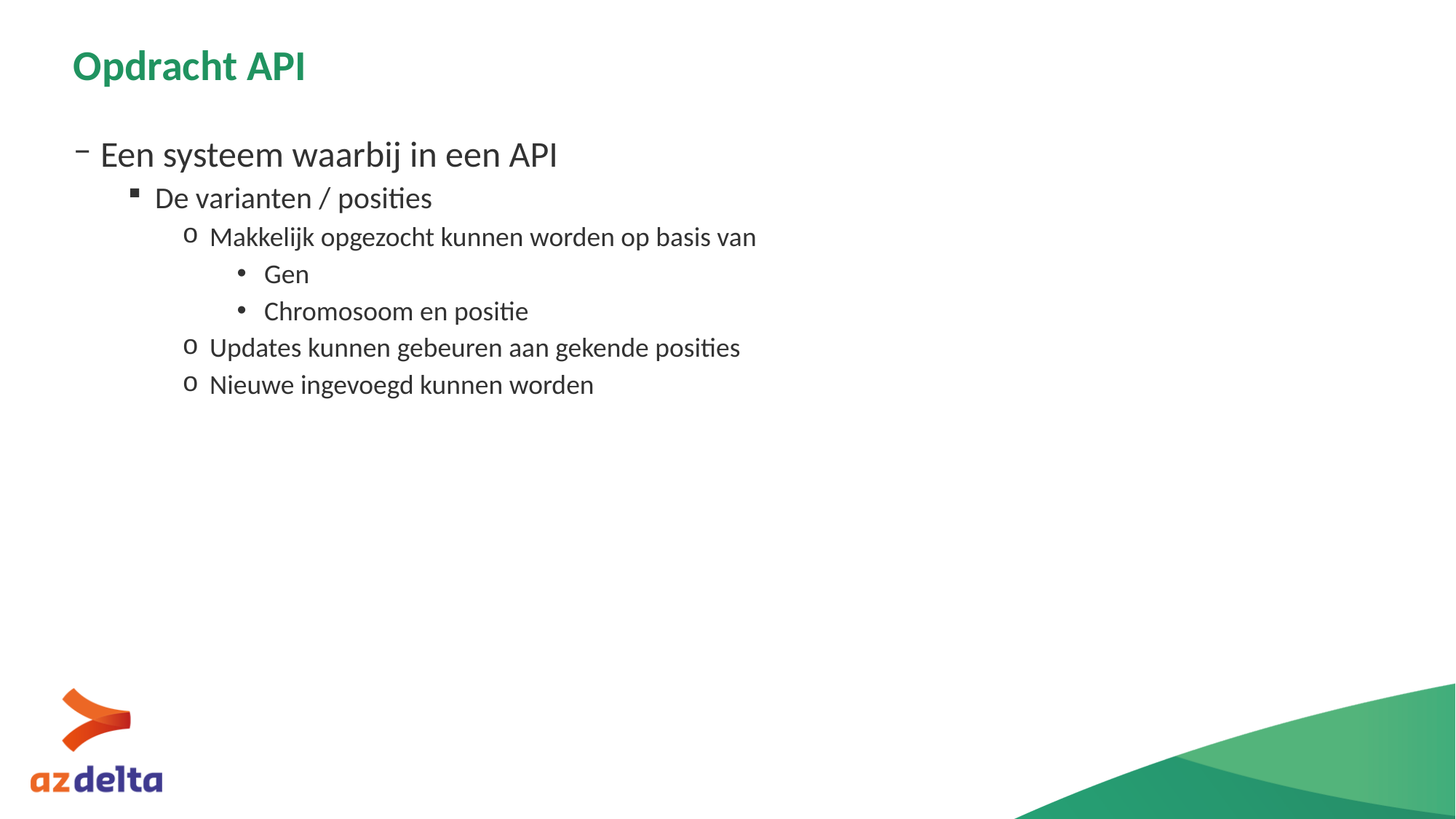

# Opdracht API
Een systeem waarbij in een API
De varianten / posities
Makkelijk opgezocht kunnen worden op basis van
Gen
Chromosoom en positie
Updates kunnen gebeuren aan gekende posities
Nieuwe ingevoegd kunnen worden